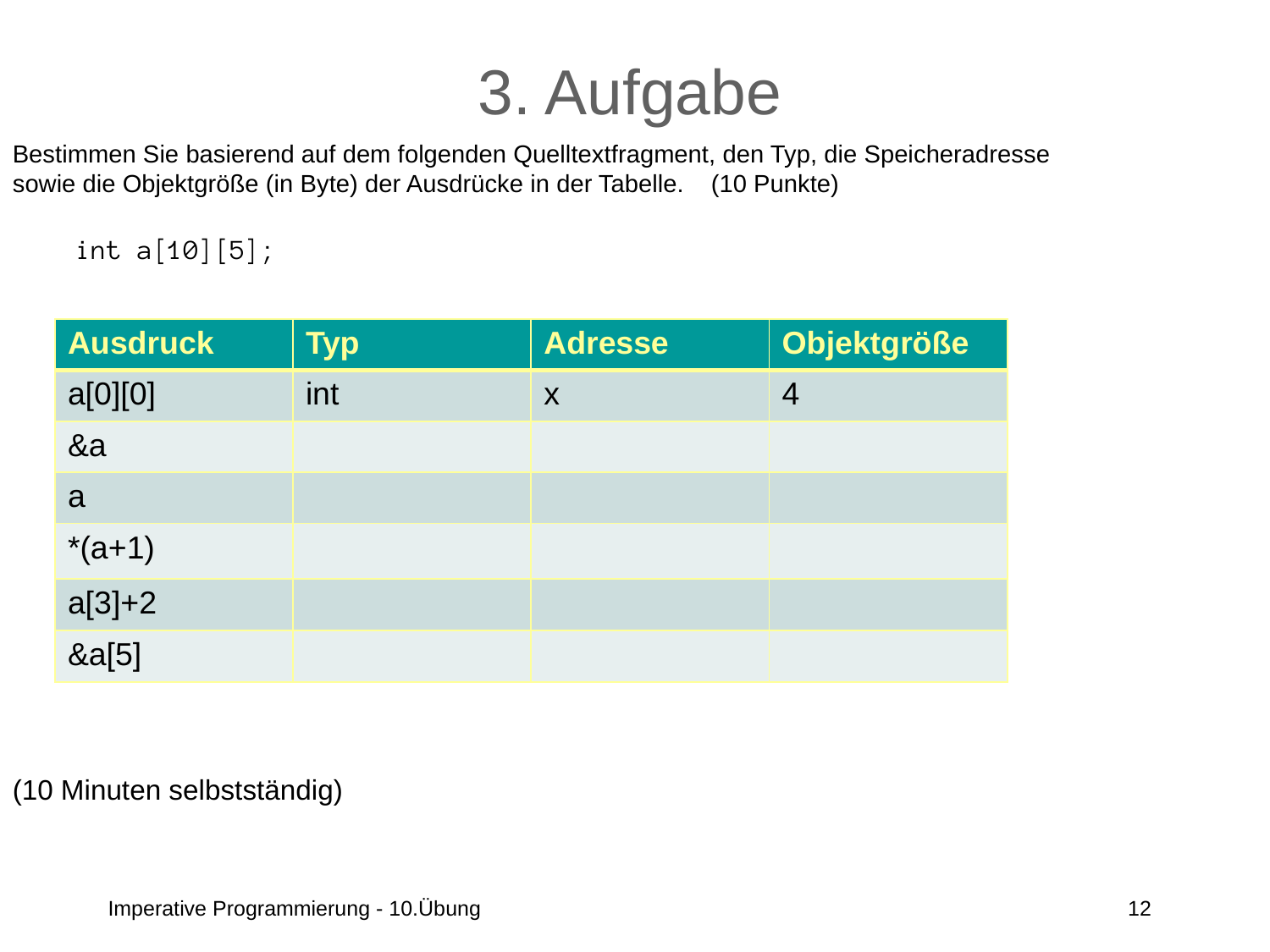

# 3. Aufgabe
Bestimmen Sie basierend auf dem folgenden Quelltextfragment, den Typ, die Speicheradresse
sowie die Objektgröße (in Byte) der Ausdrücke in der Tabelle.	(10 Punkte)

	int a[10][5];

(10 Minuten selbstständig)

| Ausdruck | Typ | Adresse | Objektgröße |
| --- | --- | --- | --- |
| a[0][0] | int | x | 4 |
| &a |  |  |  |
| a |  |  |  |
| \*(a+1) |  |  |  |
| a[3]+2 |  |  |  |
| &a[5] |  |  |  |
Imperative Programmierung - 10.Übung
12